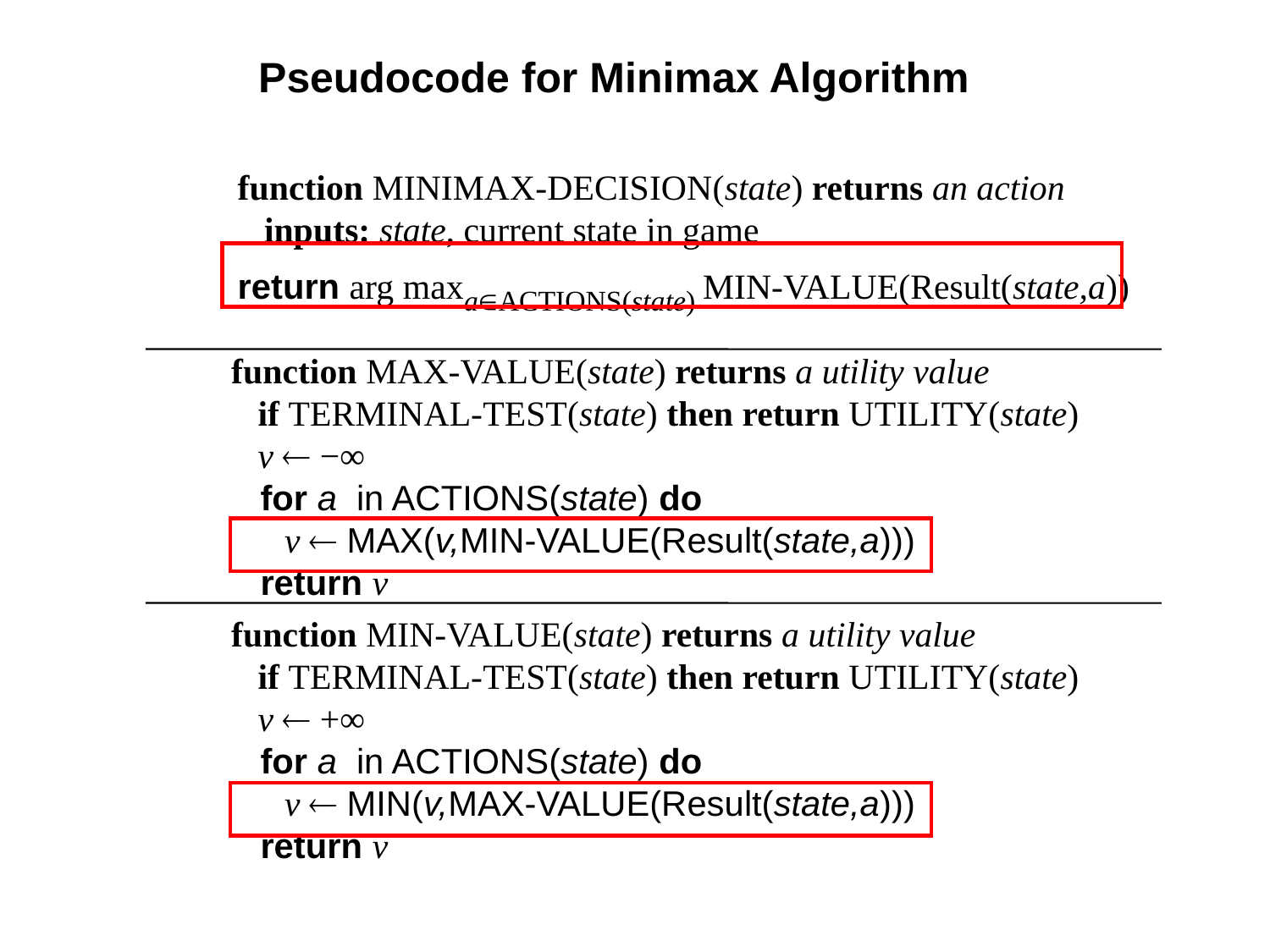

# Pseudocode for Minimax Algorithm
function MINIMAX-DECISION(state) returns an action
   inputs: state, current state in game
return arg maxa∈Actions(state) Min-Value(Result(state,a))

function MAX-VALUE(state) returns a utility value
   if TERMINAL-TEST(state) then return UTILITY(state)
   v ← −∞
   for a  in ACTIONS(state) do
      v ← MAX(v,MIN-VALUE(Result(state,a)))
   return v

function MIN-VALUE(state) returns a utility value
   if TERMINAL-TEST(state) then return UTILITY(state)
   v ← +∞
   for a  in ACTIONS(state) do
      v ← MIN(v,MAX-VALUE(Result(state,a)))
   return v